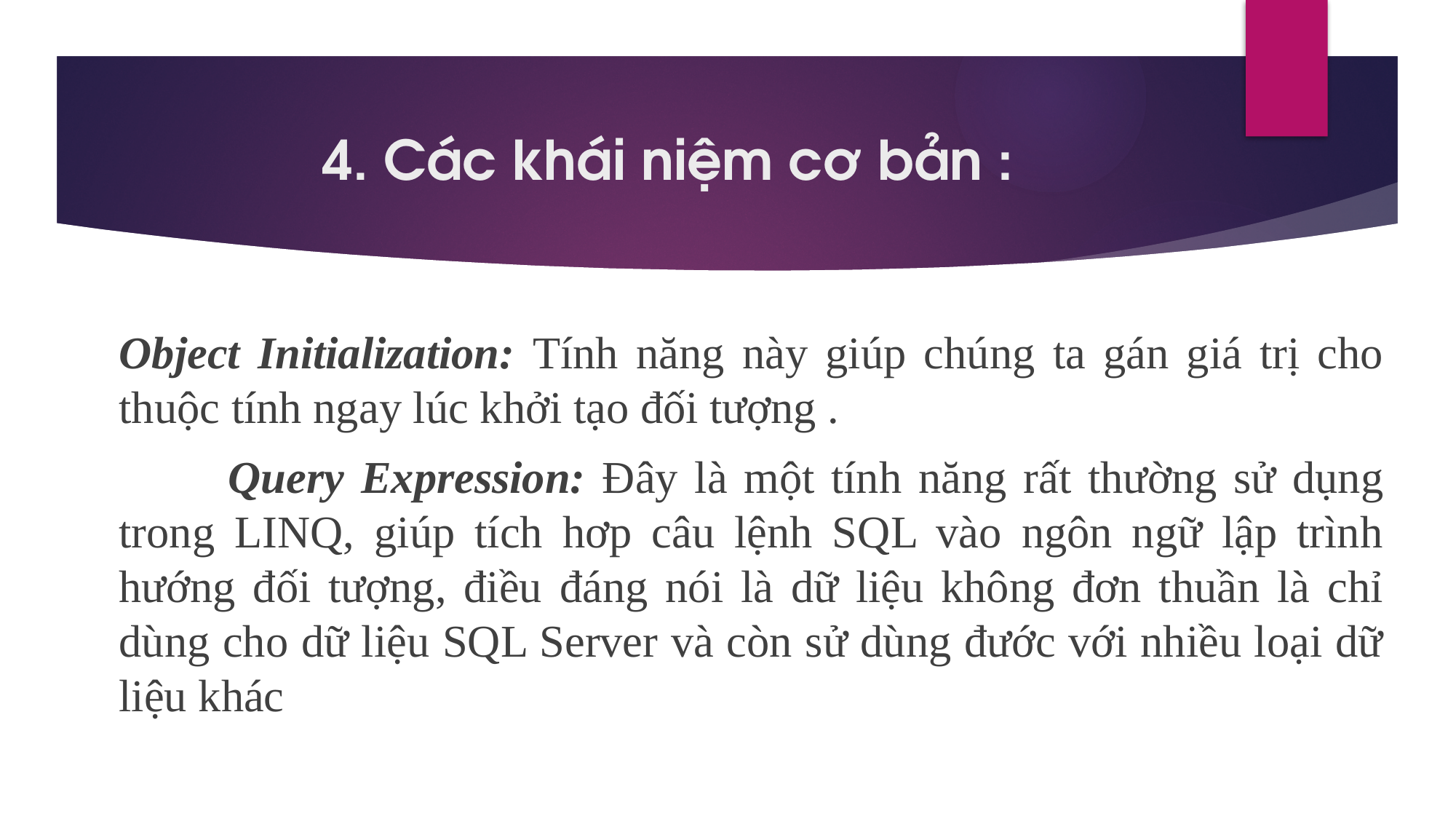

# 4. Các khái niệm cơ bản :

Object Initialization: Tính năng này giúp chúng ta gán giá trị cho thuộc tính ngay lúc khởi tạo đối tượng .
	Query Expression: Đây là một tính năng rất thường sử dụng trong LINQ, giúp tích hơp câu lệnh SQL vào ngôn ngữ lập trình hướng đối tượng, điều đáng nói là dữ liệu không đơn thuần là chỉ dùng cho dữ liệu SQL Server và còn sử dùng đước với nhiều loại dữ liệu khác